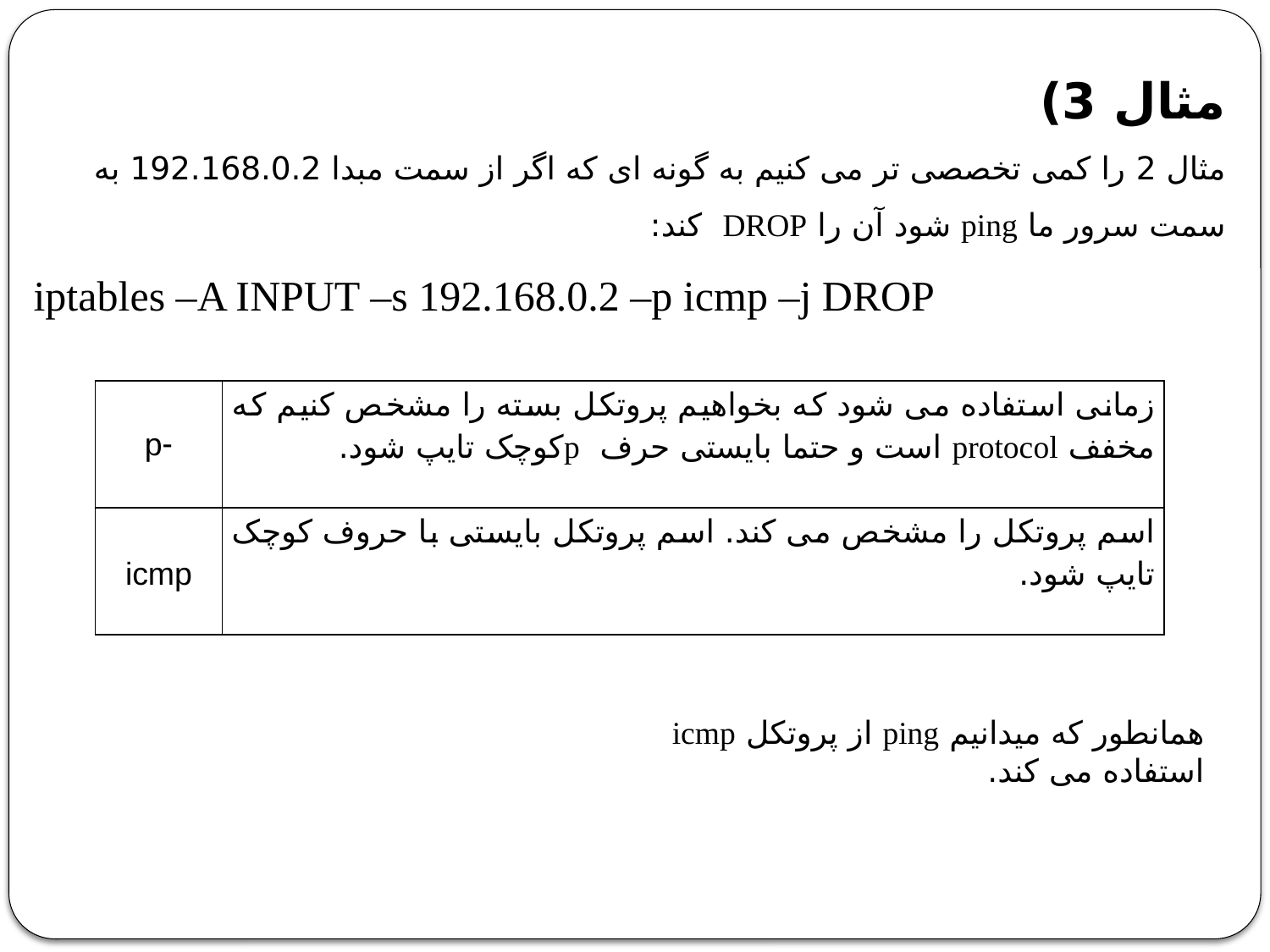

مثال 3)
مثال 2 را کمی تخصصی تر می کنیم به گونه ای که اگر از سمت مبدا 192.168.0.2 به سمت سرور ما ping شود آن را DROP  کند:
iptables –A INPUT –s 192.168.0.2 –p icmp –j DROP
| -p | زمانی استفاده می شود که بخواهیم پروتکل بسته را مشخص کنیم که مخفف protocol است و حتما بایستی حرف pکوچک تایپ شود. |
| --- | --- |
| icmp | اسم پروتکل را مشخص می کند. اسم پروتکل بایستی با حروف کوچک تایپ شود. |
همانطور که میدانیم ping از پروتکل icmp استفاده می کند.